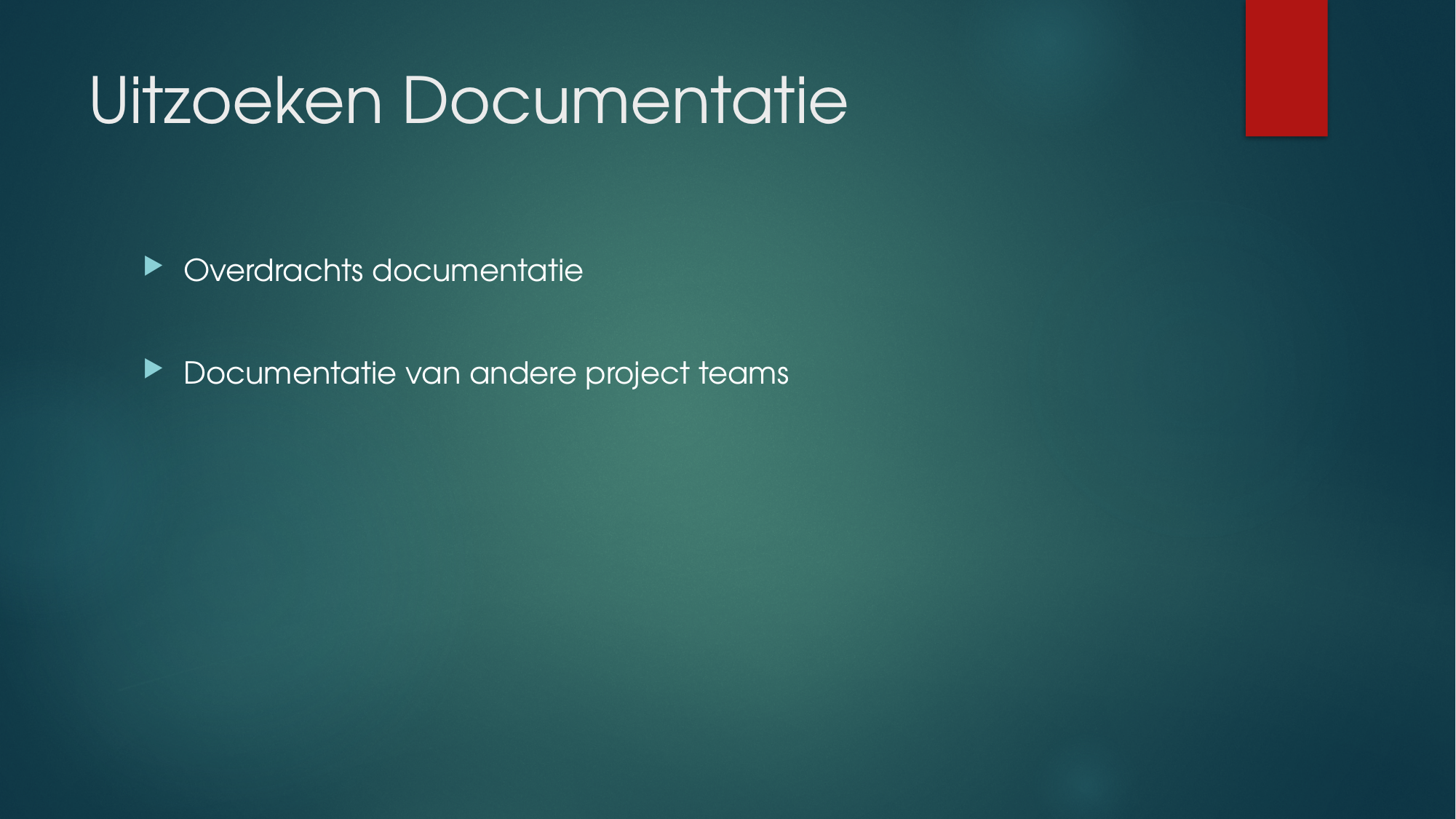

# Uitzoeken Documentatie
Overdrachts documentatie

Documentatie van andere project teams